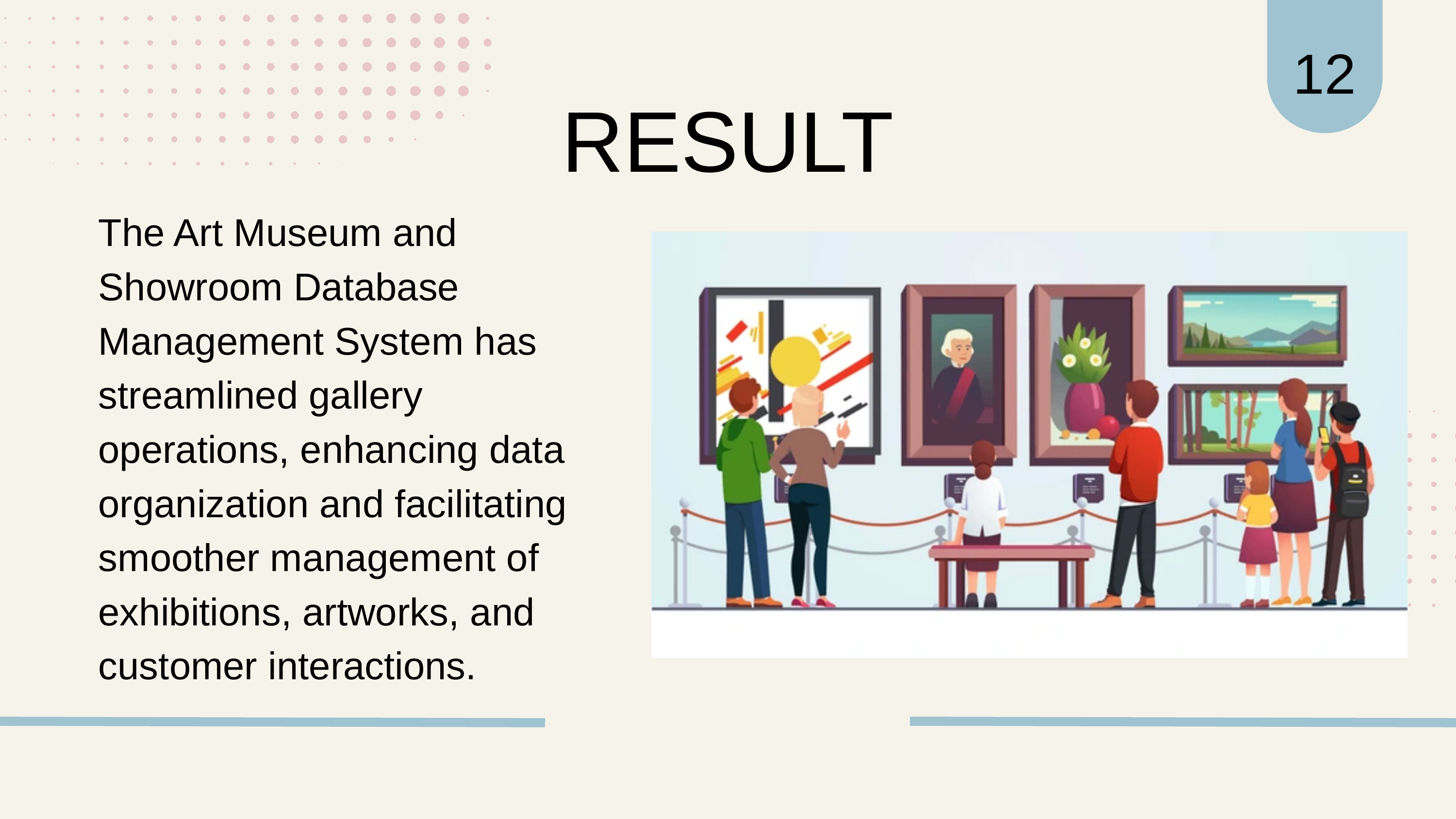

12

﻿RESULT
The Art Museum and Showroom Database Management System has streamlined gallery operations, enhancing data organization and facilitating smoother management of exhibitions, artworks, and customer interactions.